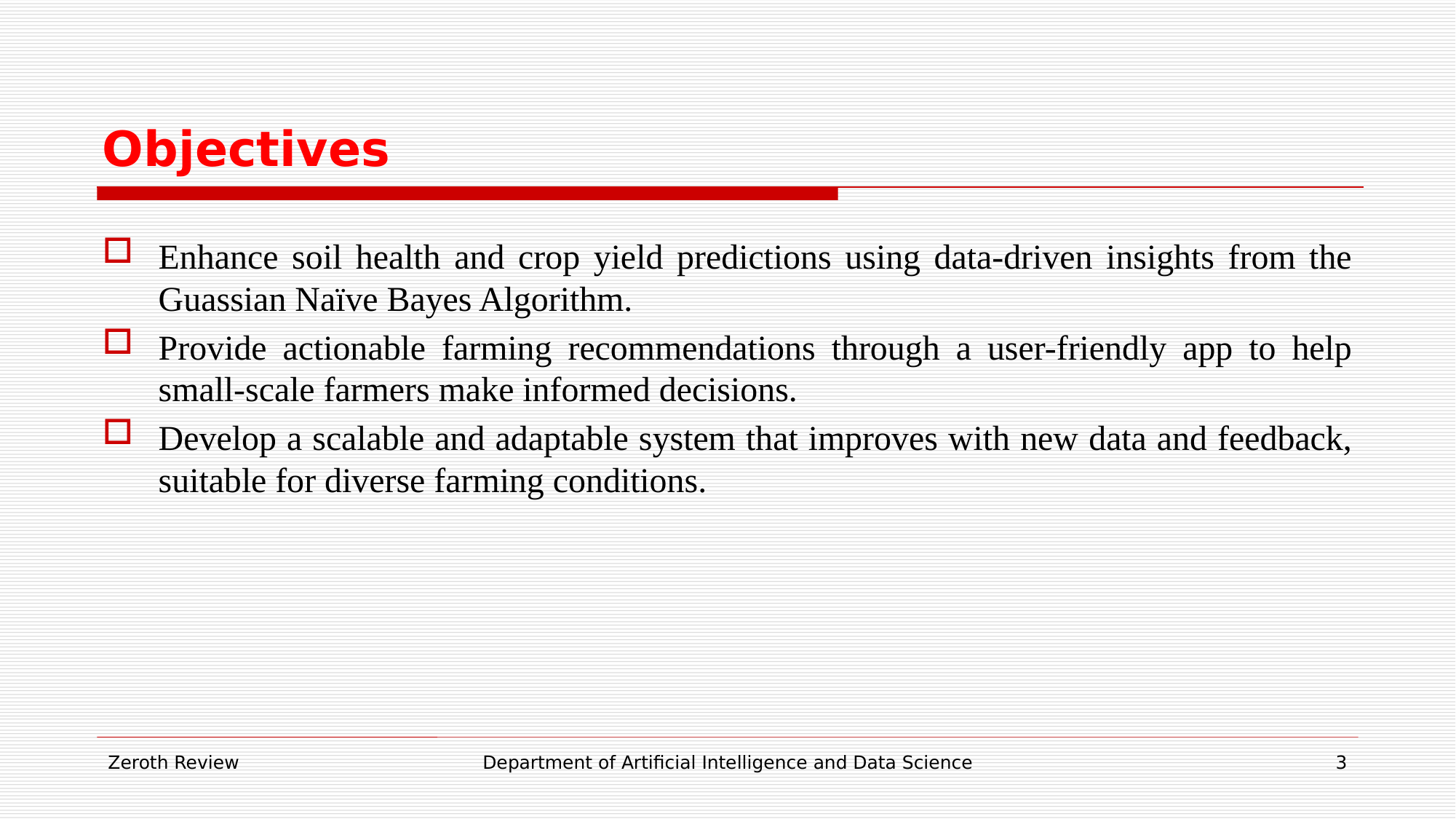

# Objectives
Enhance soil health and crop yield predictions using data-driven insights from the Guassian Naïve Bayes Algorithm.
Provide actionable farming recommendations through a user-friendly app to help small-scale farmers make informed decisions.
Develop a scalable and adaptable system that improves with new data and feedback, suitable for diverse farming conditions.
Department of Artificial Intelligence and Data Science
Zeroth Review
3